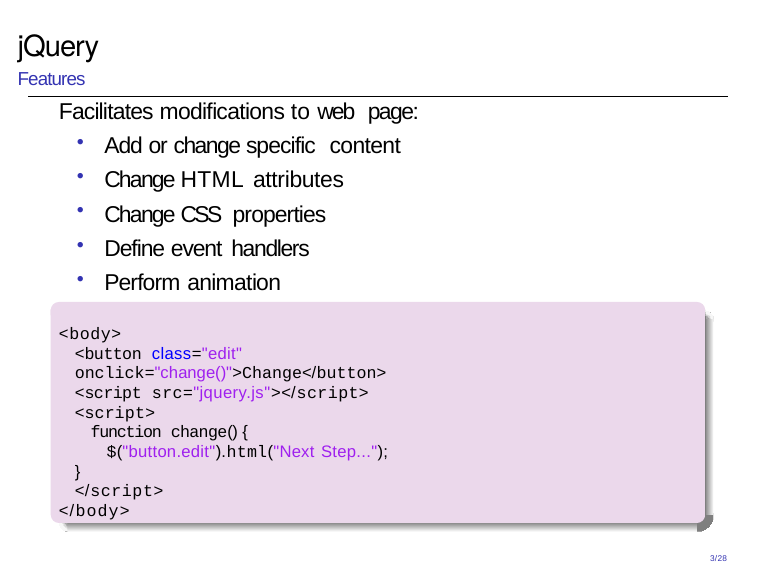

# jQuery
Features
Facilitates modifications to web  page:
Add or change specific  content
Change HTML attributes
Change CSS  properties
Define event handlers
Perform animation

<body>
<button class="edit" onclick="change()">Change</button>
<script src="jquery.js"></script>
<script>
function change() {
$("button.edit").html("Next Step...");
}
</script>
</body>

3/28